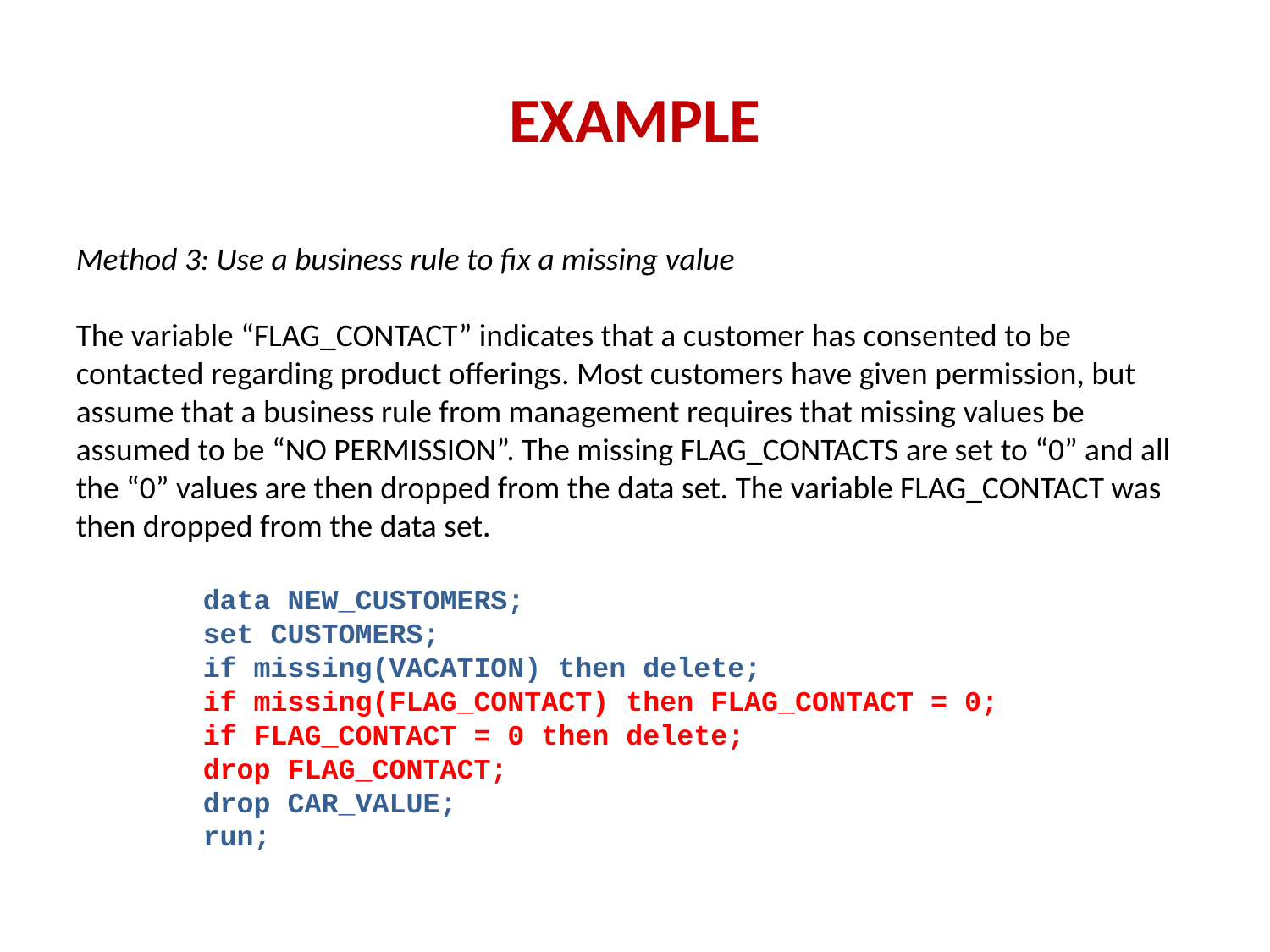

# EXAMPLE
Method 3: Use a business rule to fix a missing value

The variable “FLAG_CONTACT” indicates that a customer has consented to be contacted regarding product offerings. Most customers have given permission, but assume that a business rule from management requires that missing values be assumed to be “NO PERMISSION”. The missing FLAG_CONTACTS are set to “0” and all the “0” values are then dropped from the data set. The variable FLAG_CONTACT was then dropped from the data set.

data NEW_CUSTOMERS;
set CUSTOMERS;
if missing(VACATION) then delete;
if missing(FLAG_CONTACT) then FLAG_CONTACT = 0;
if FLAG_CONTACT = 0 then delete;
drop FLAG_CONTACT;
drop CAR_VALUE;
run;